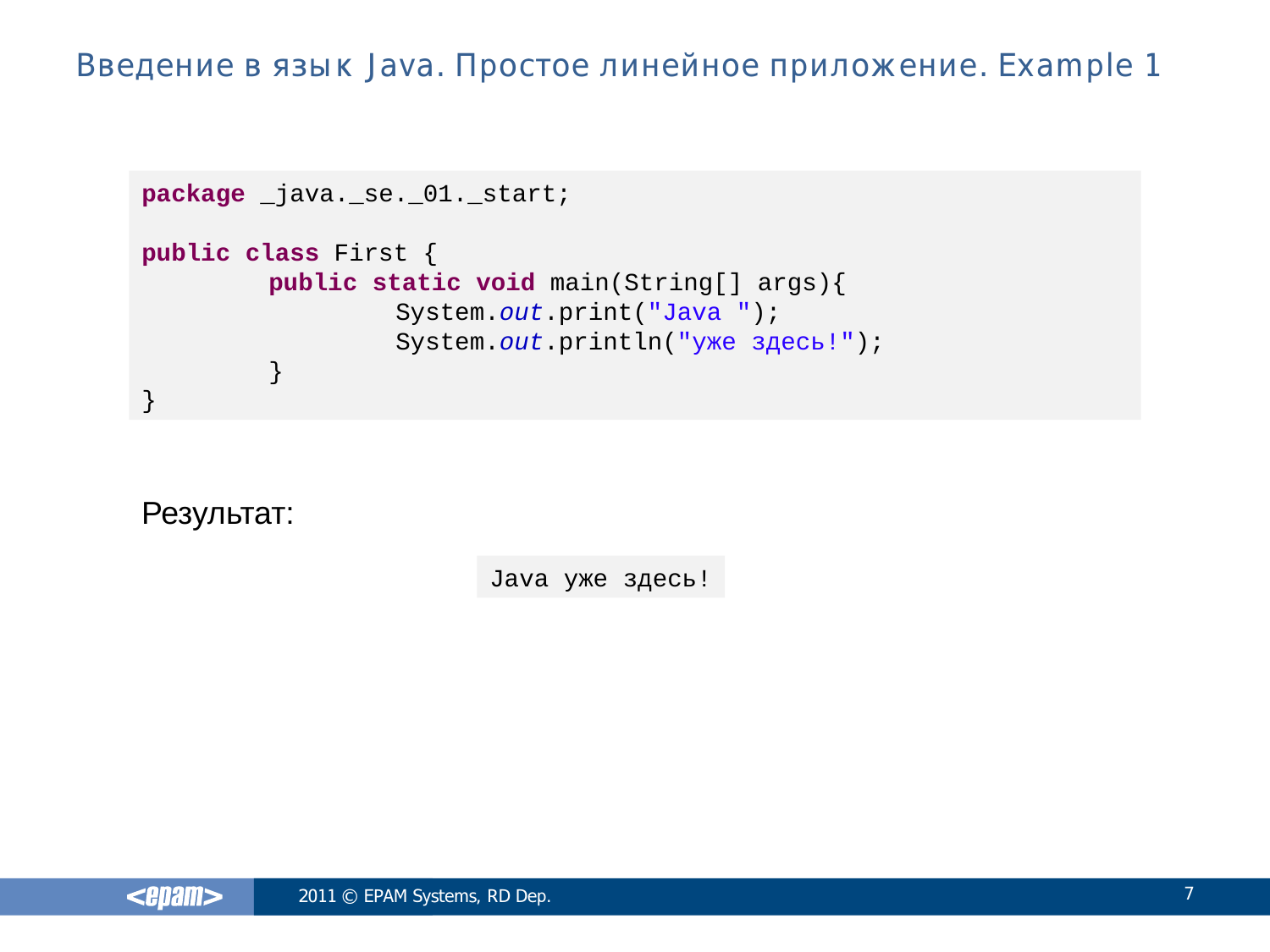

# Введение в язык Java. Простое линейное приложение. Example 1
package _java._se._01._start;

public class First {
	public static void main(String[] args){
		System.out.print("Java ");
		System.out.println("уже здесь!");
	}
}
Результат:
Java уже здесь!
7
2011 © EPAM Systems, RD Dep.